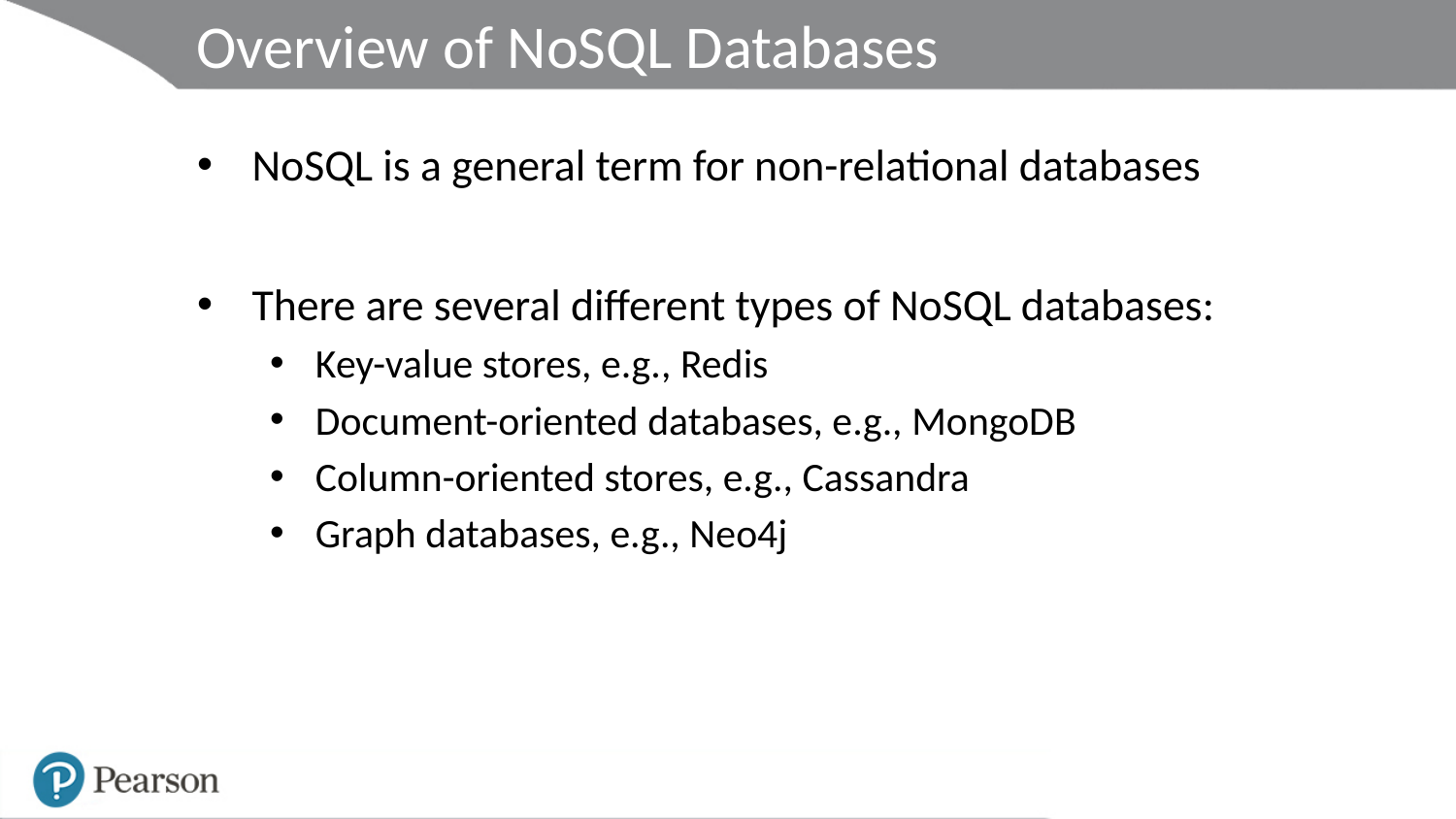

# Overview of NoSQL Databases
NoSQL is a general term for non-relational databases

There are several different types of NoSQL databases:
Key-value stores, e.g., Redis
Document-oriented databases, e.g., MongoDB
Column-oriented stores, e.g., Cassandra
Graph databases, e.g., Neo4j